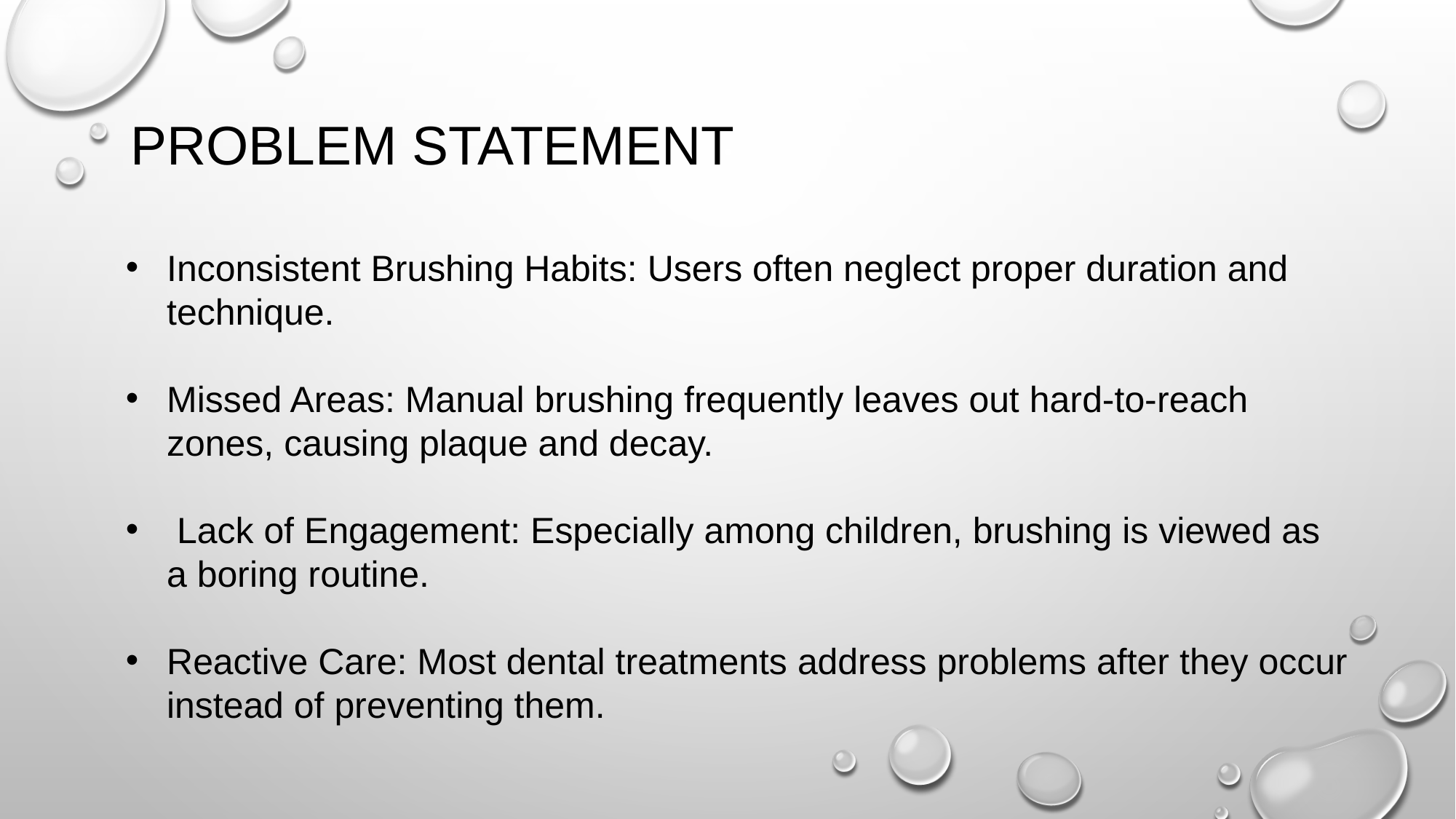

# PROBLEM STATEMENT
Inconsistent Brushing Habits: Users often neglect proper duration and technique.

Missed Areas: Manual brushing frequently leaves out hard-to-reach zones, causing plaque and decay.

 Lack of Engagement: Especially among children, brushing is viewed as a boring routine.

Reactive Care: Most dental treatments address problems after they occur instead of preventing them.